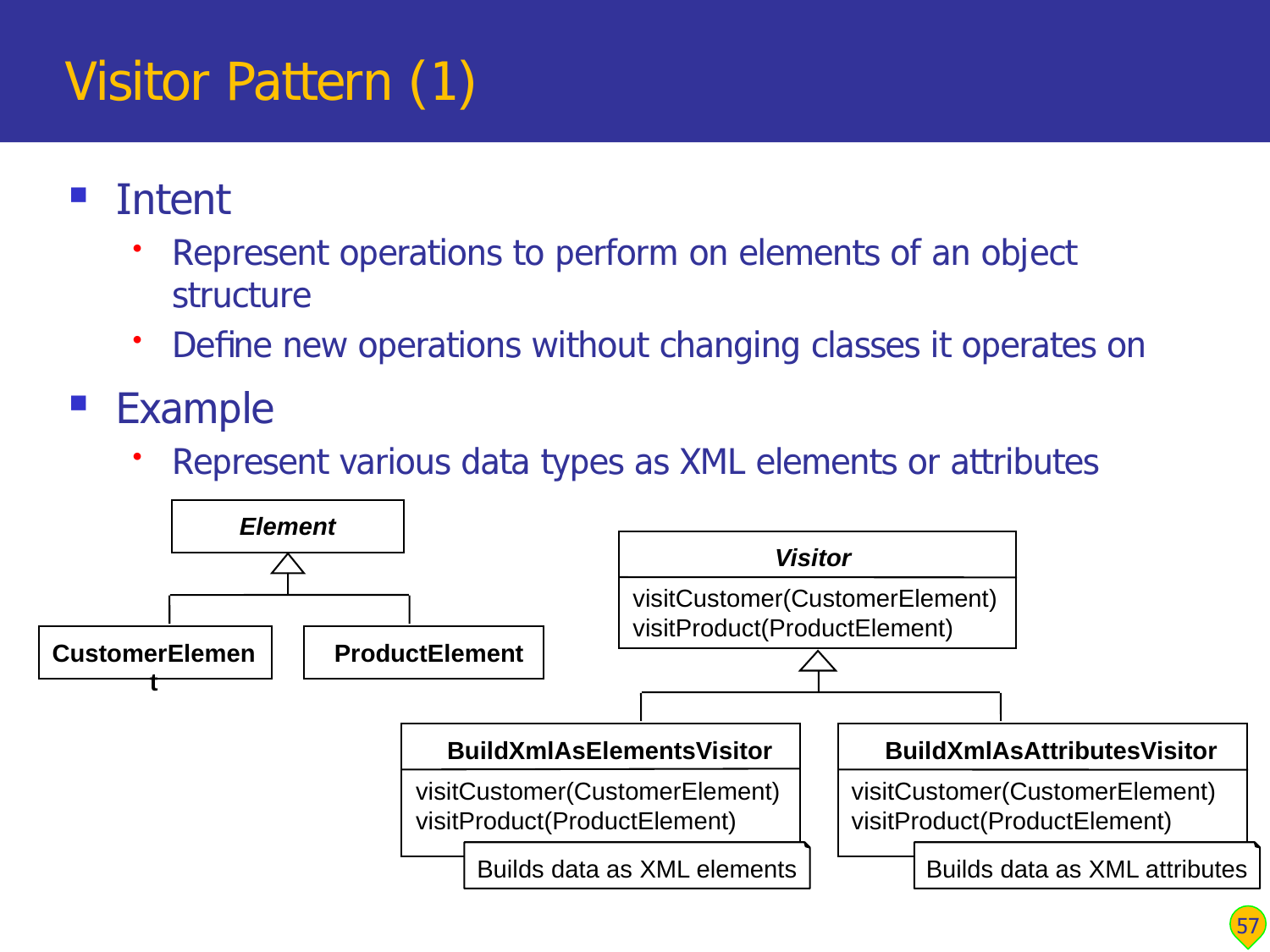

# Visitor Pattern (1)
Intent
Represent operations to perform on elements of an object structure
Define new operations without changing classes it operates on
Example
Represent various data types as XML elements or attributes

Element

CustomerElement

ProductElement

Visitor
visitCustomer(CustomerElement)
visitProduct(ProductElement)

BuildXmlAsElementsVisitor
BuildXmlAsAttributesVisitor

visitCustomer(CustomerElement)
visitProduct(ProductElement)
visitCustomer(CustomerElement)
visitProduct(ProductElement)
Builds data as XML elements
Builds data as XML attributes
57